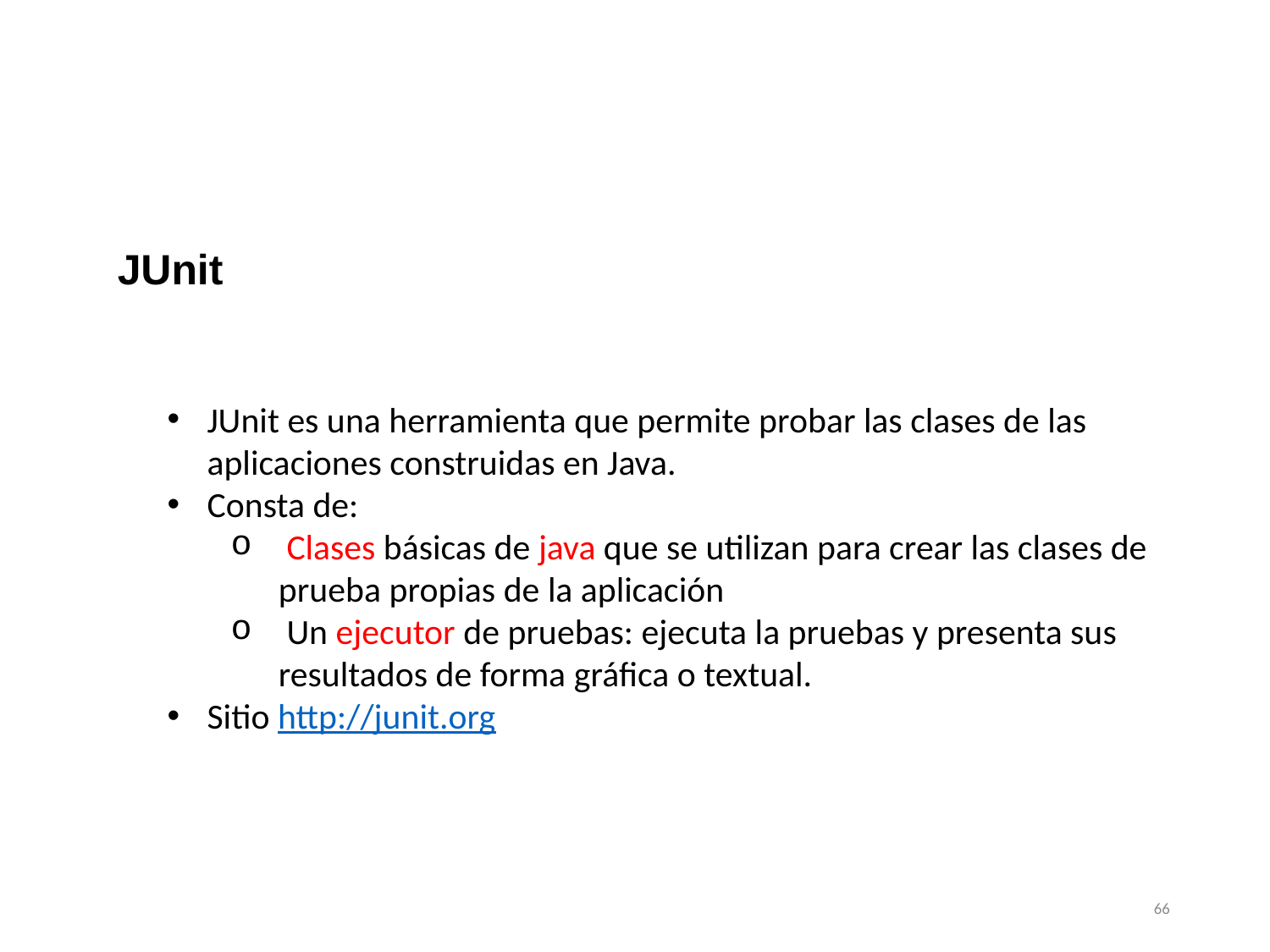

JUnit
JUnit es una herramienta que permite probar las clases de las aplicaciones construidas en Java.
Consta de:
 Clases básicas de java que se utilizan para crear las clases de prueba propias de la aplicación
 Un ejecutor de pruebas: ejecuta la pruebas y presenta sus resultados de forma gráfica o textual.
Sitio http://junit.org
66